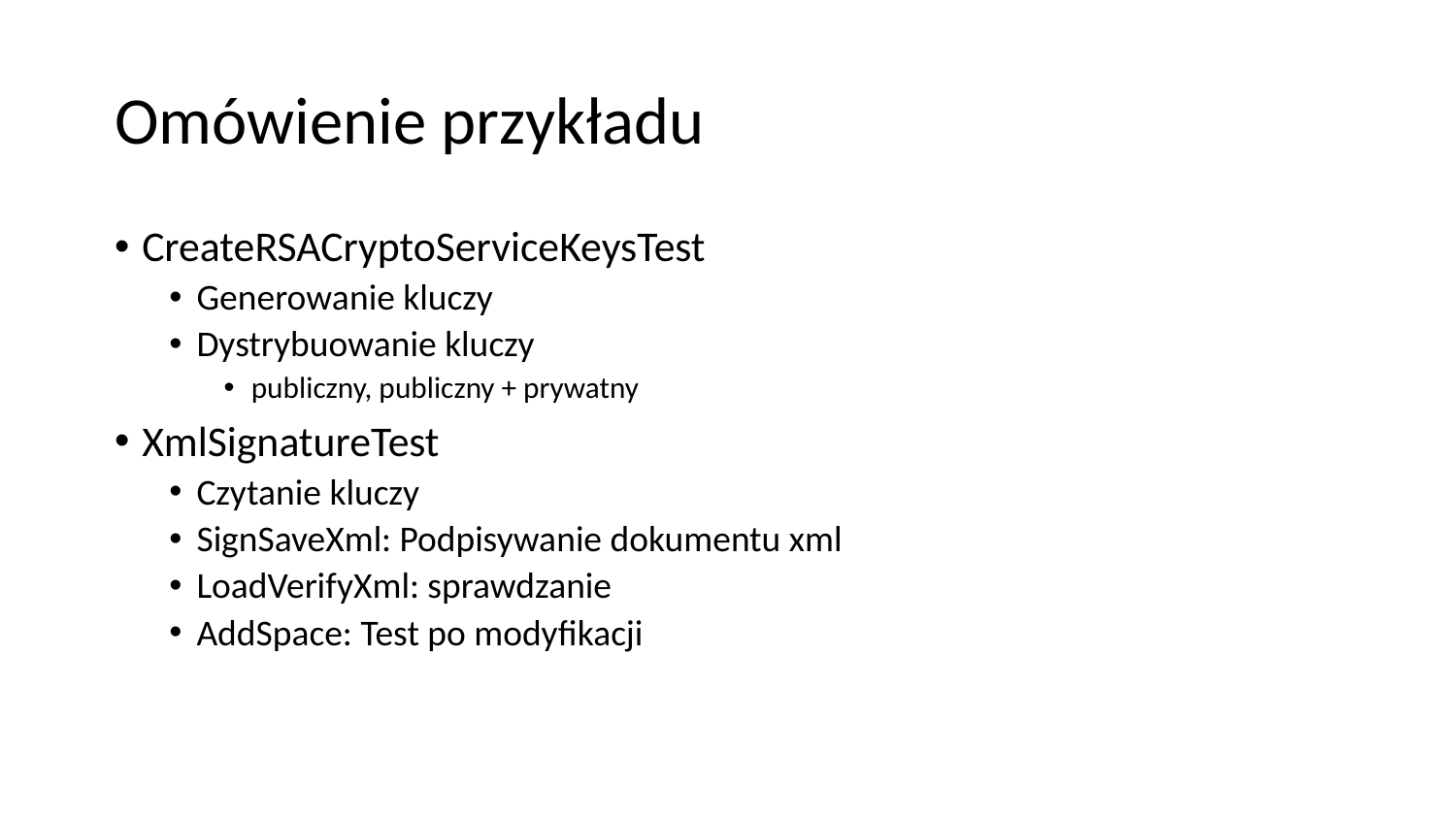

# Omówienie przykładu
CreateRSACryptoServiceKeysTest
Generowanie kluczy
Dystrybuowanie kluczy
publiczny, publiczny + prywatny
XmlSignatureTest
Czytanie kluczy
SignSaveXml: Podpisywanie dokumentu xml
LoadVerifyXml: sprawdzanie
AddSpace: Test po modyfikacji